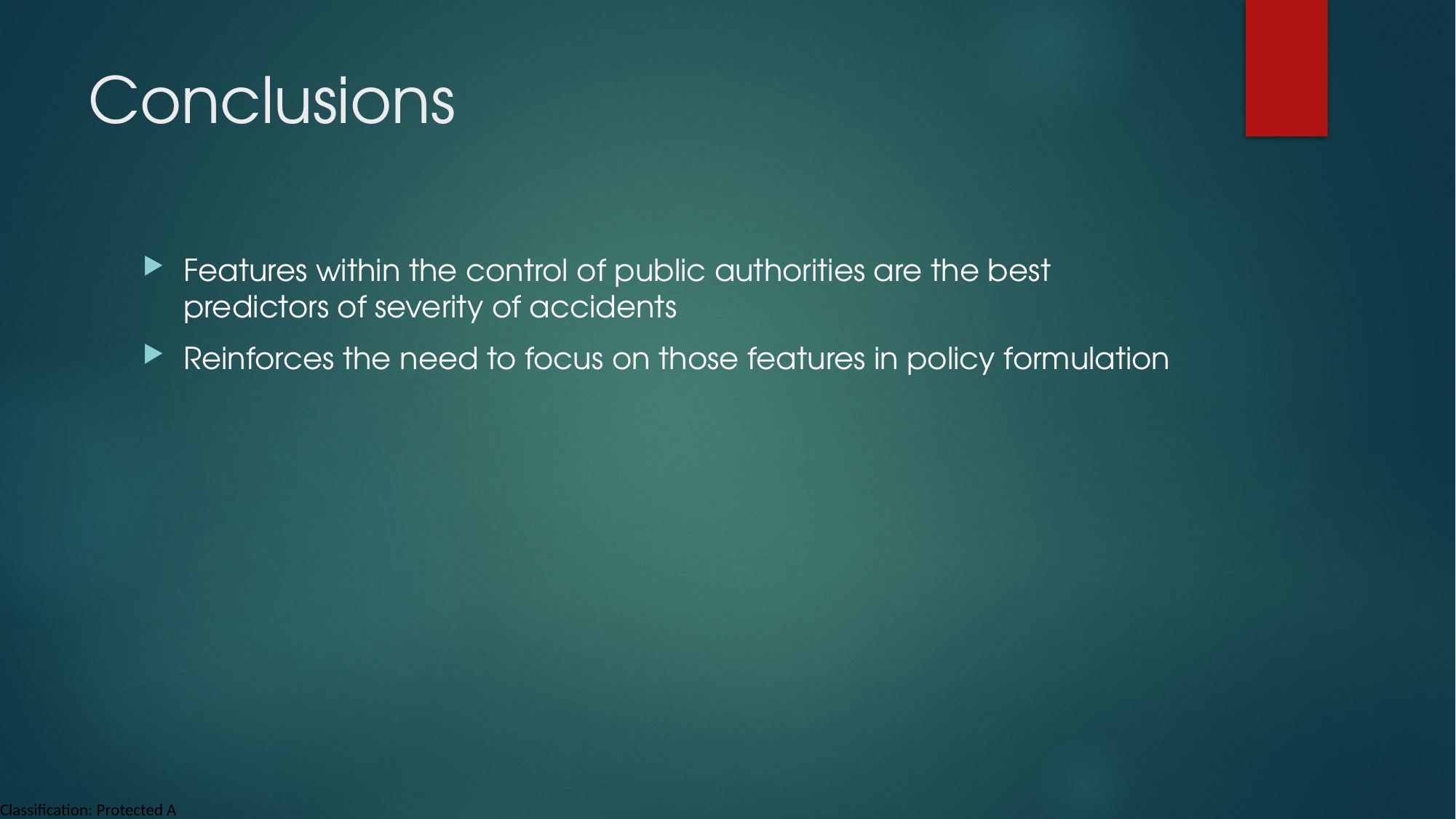

# Conclusions
Features within the control of public authorities are the best predictors of severity of accidents
Reinforces the need to focus on those features in policy formulation